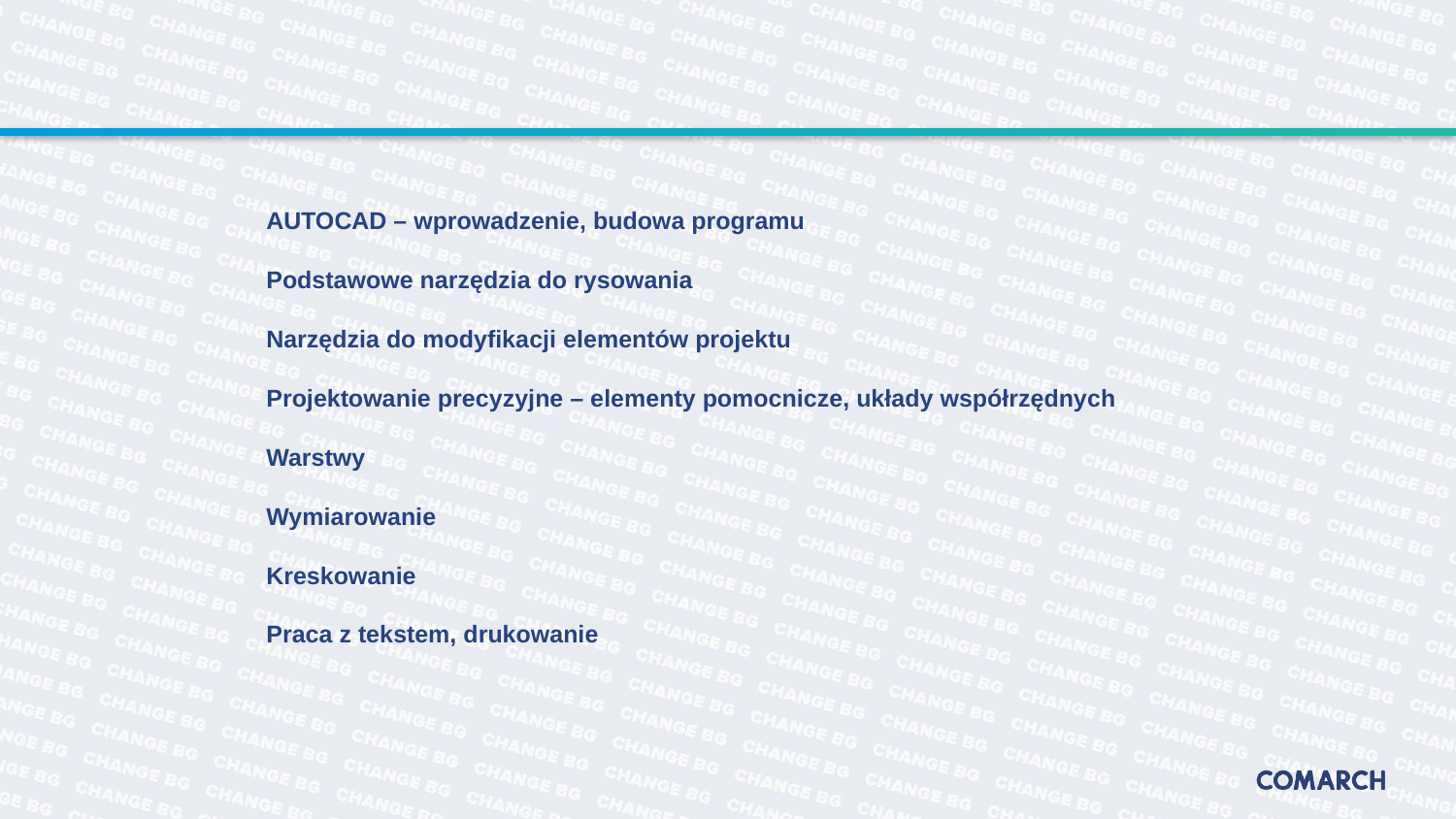

#

AUTOCAD – wprowadzenie, budowa programu

Podstawowe narzędzia do rysowania

Narzędzia do modyfikacji elementów projektu

Projektowanie precyzyjne – elementy pomocnicze, układy współrzędnych

Warstwy

Wymiarowanie

Kreskowanie

Praca z tekstem, drukowanie